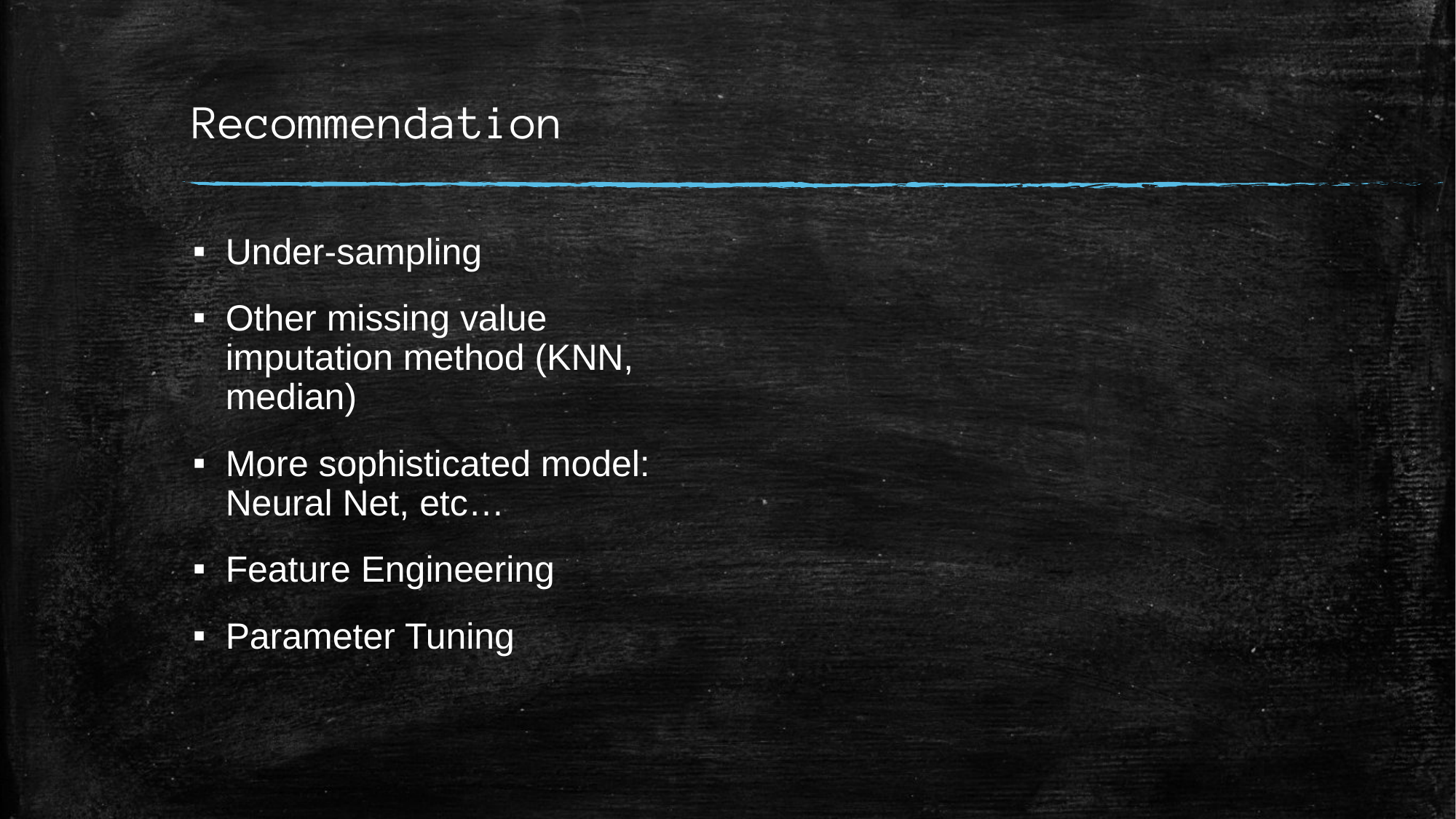

# Recommendation
Under-sampling
Other missing value imputation method (KNN, median)
More sophisticated model: Neural Net, etc…
Feature Engineering
Parameter Tuning